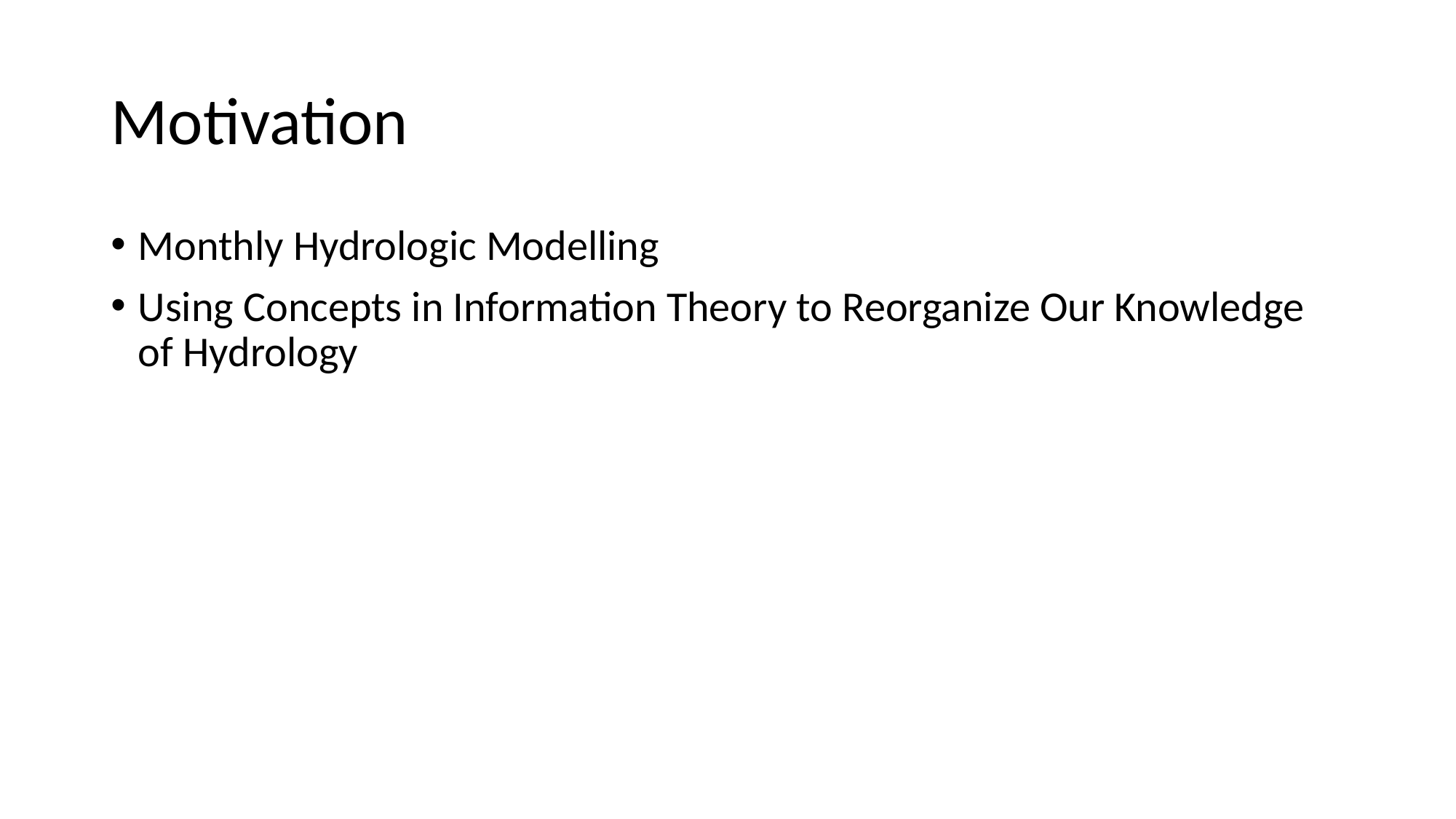

# Motivation
Monthly Hydrologic Modelling
Using Concepts in Information Theory to Reorganize Our Knowledge of Hydrology